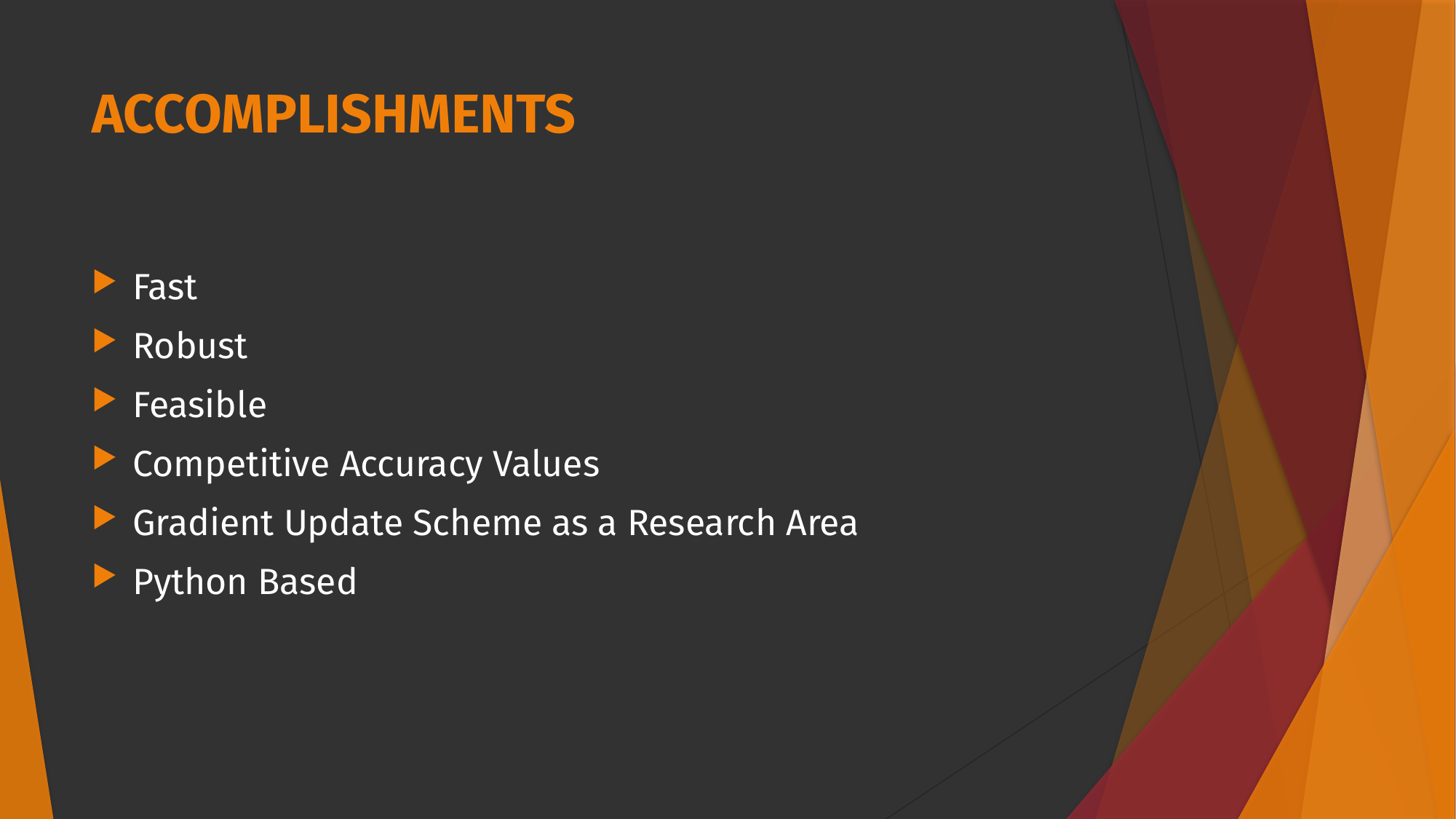

# ACCOMPLISHMENTS
Fast
Robust
Feasible
Competitive Accuracy Values
Gradient Update Scheme as a Research Area
Python Based